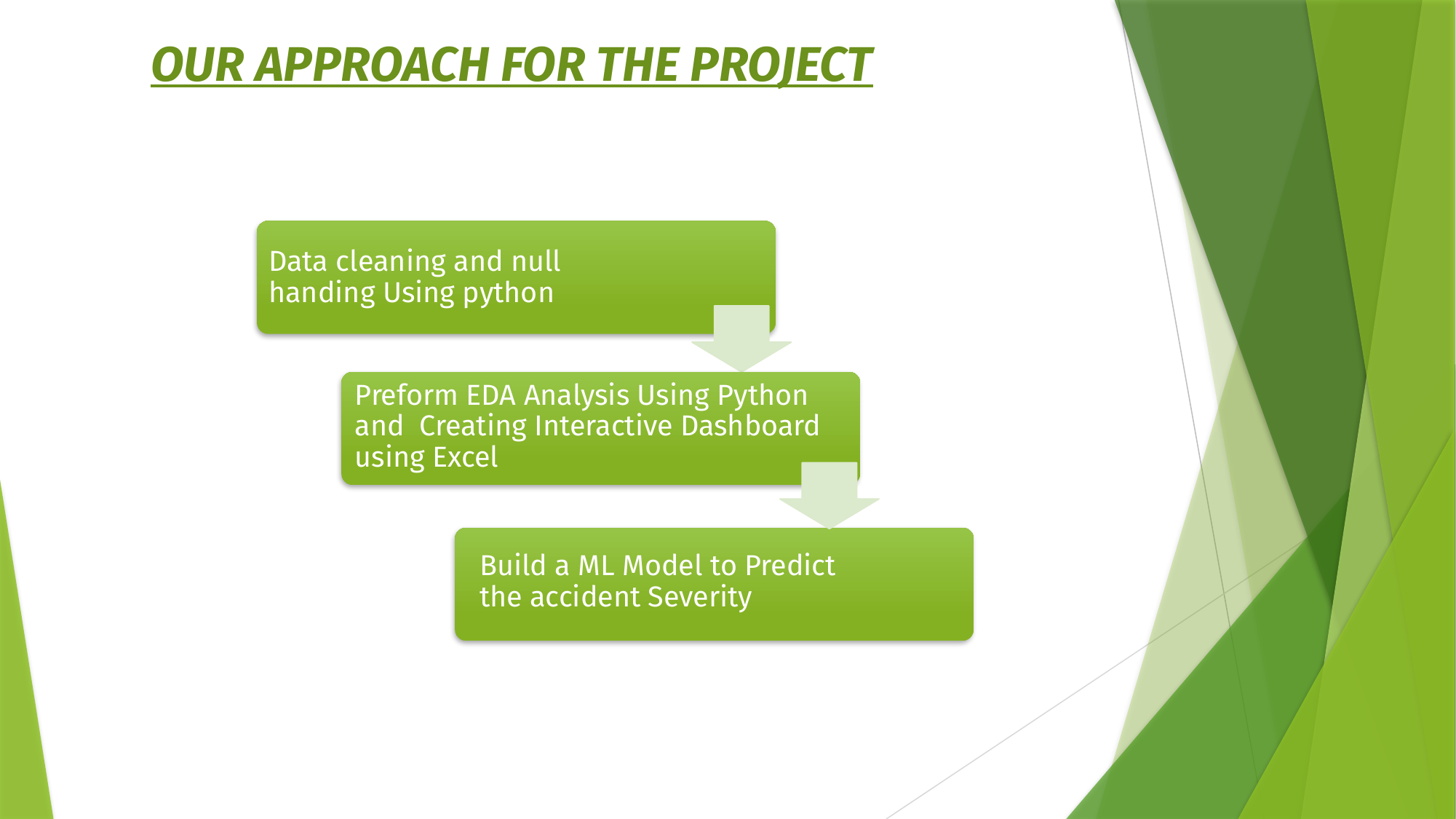

OUR APPROACH FOR THE PROJECT

Data cleaning and null handing Using python

Preform EDA Analysis Using Python and  Creating Interactive Dashboard using Excel

Build a ML Model to Predict the accident Severity